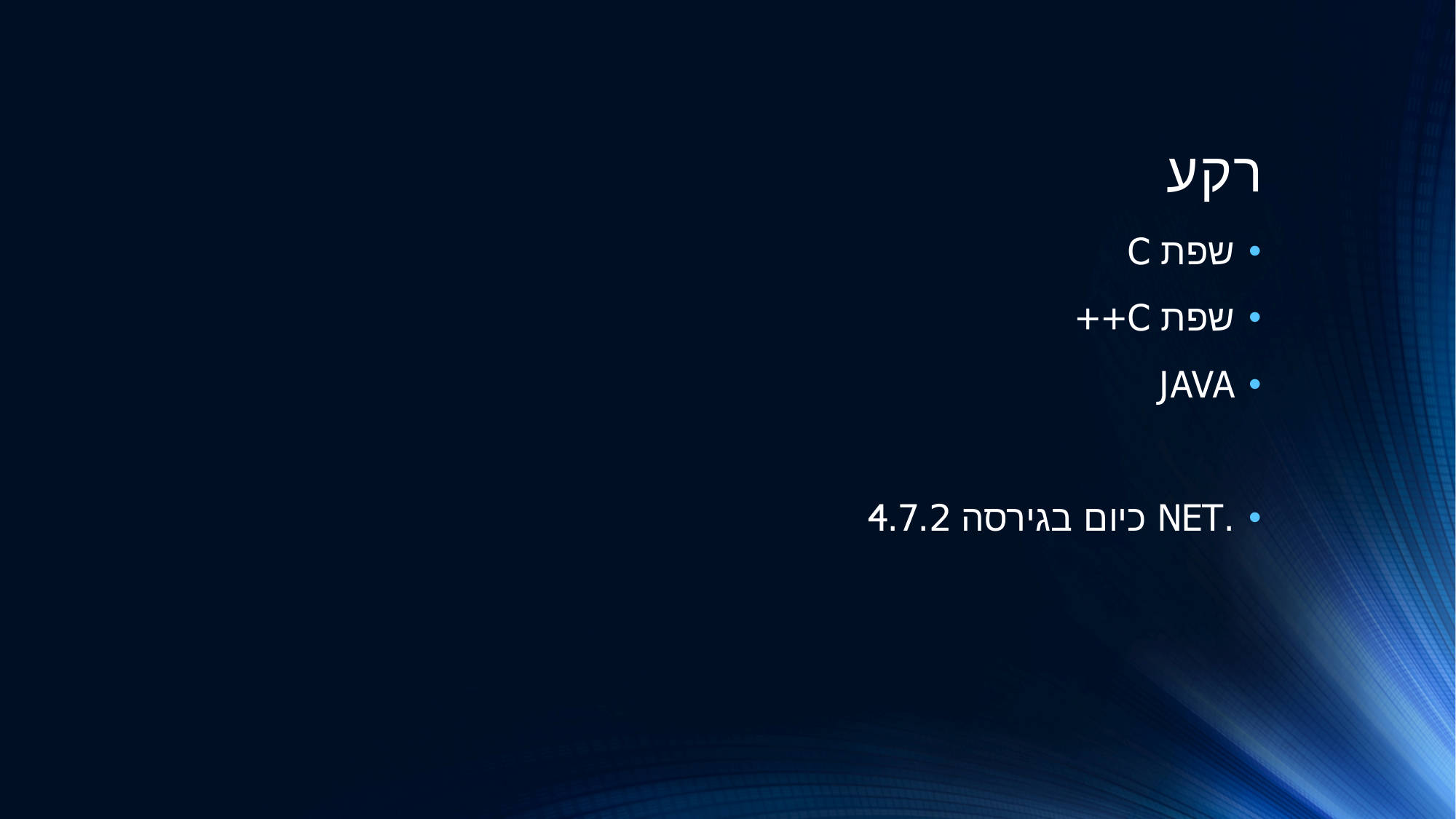

# רקע
שפת C
שפת C++
JAVA

.NET כיום בגירסה 4.7.2